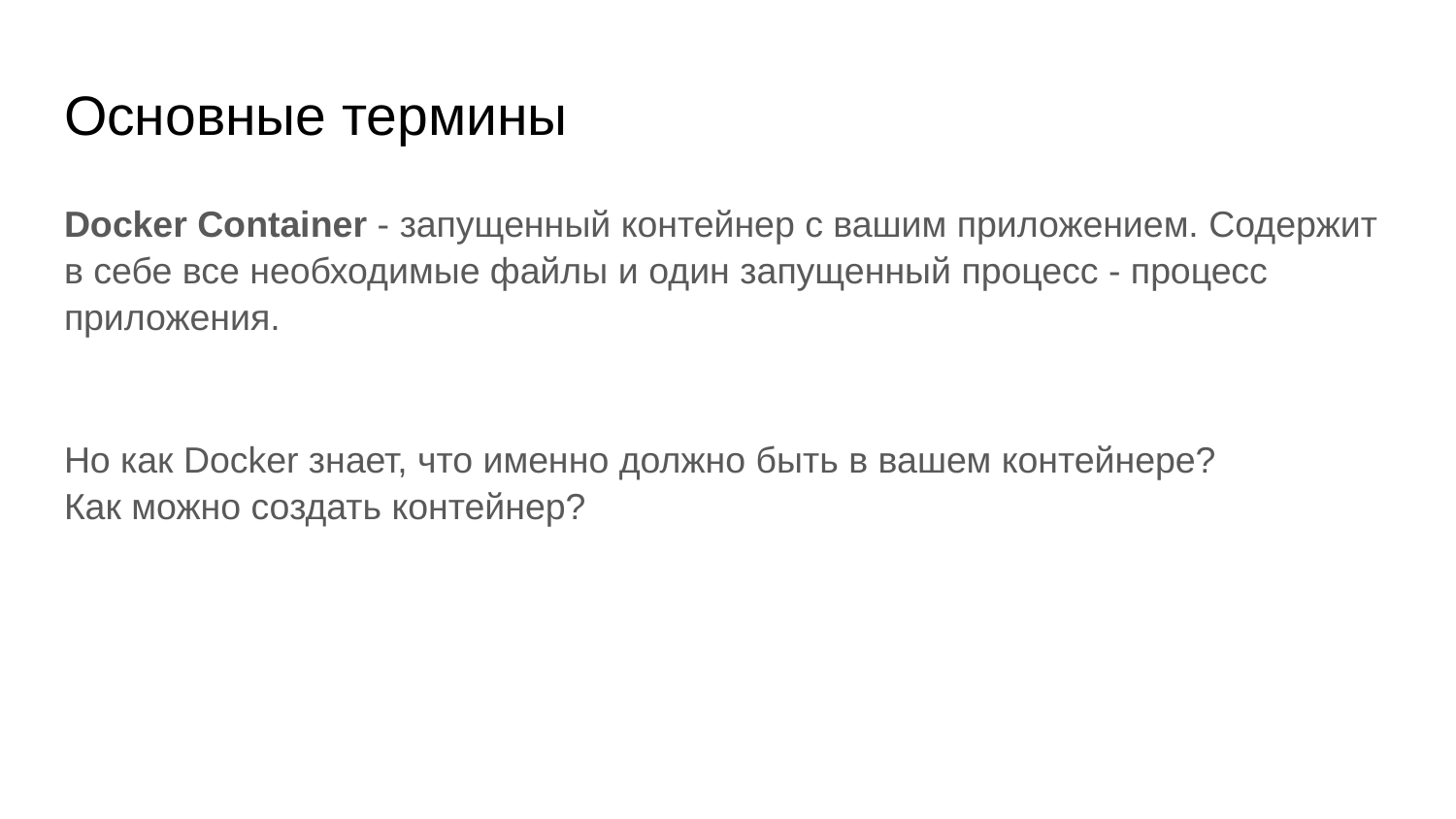

# Основные термины
Docker Container - запущенный контейнер с вашим приложением. Содержит в себе все необходимые файлы и один запущенный процесс - процесс приложения.

Но как Docker знает, что именно должно быть в вашем контейнере?
Как можно создать контейнер?